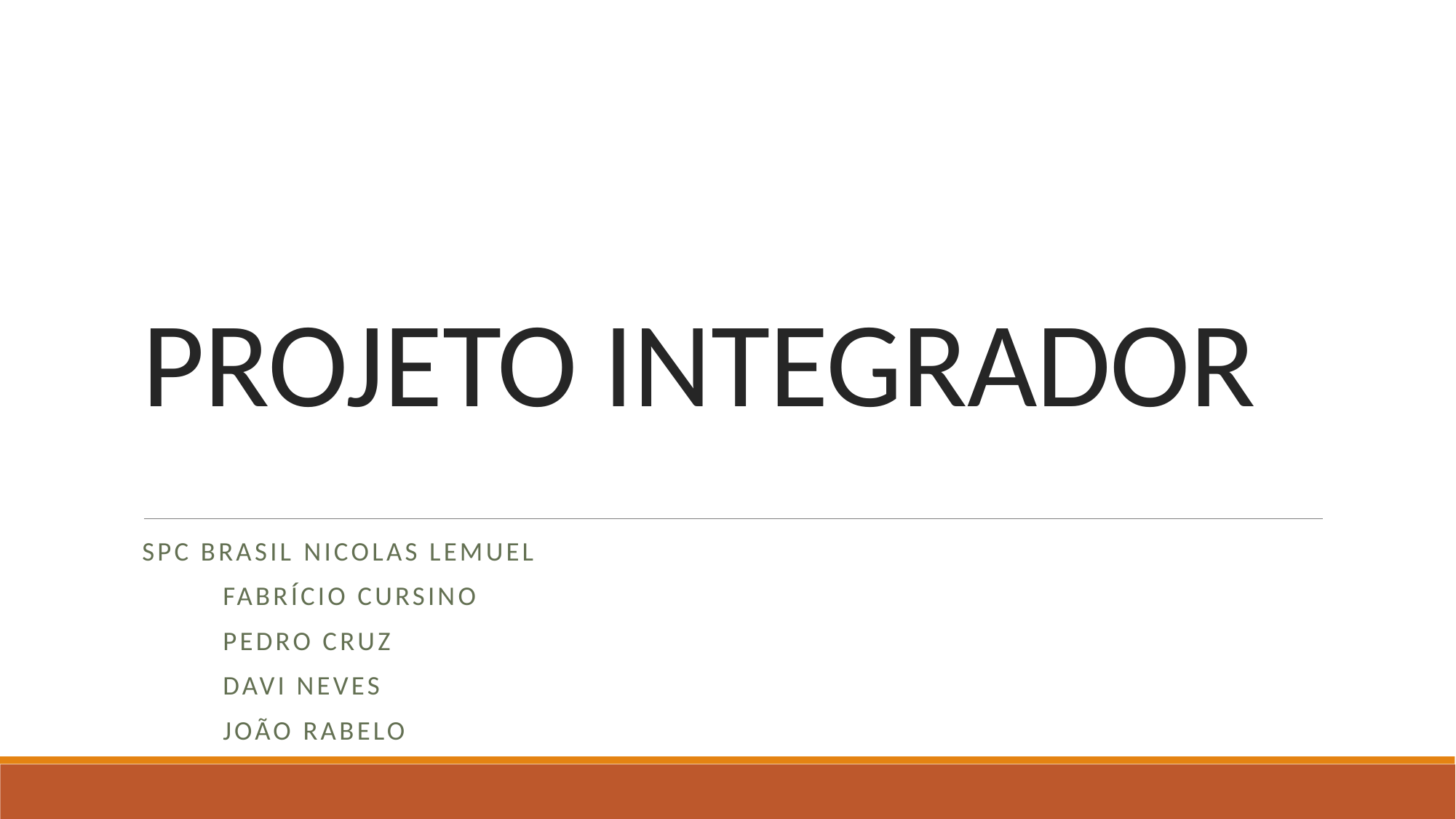

# PROJETO INTEGRADOR
SPC brasil						NICOLAS LEMUEL
							Fabrício CURSINO
							PEDRO CRUZ
							DAVI NEVES
							JOÃO RABELO